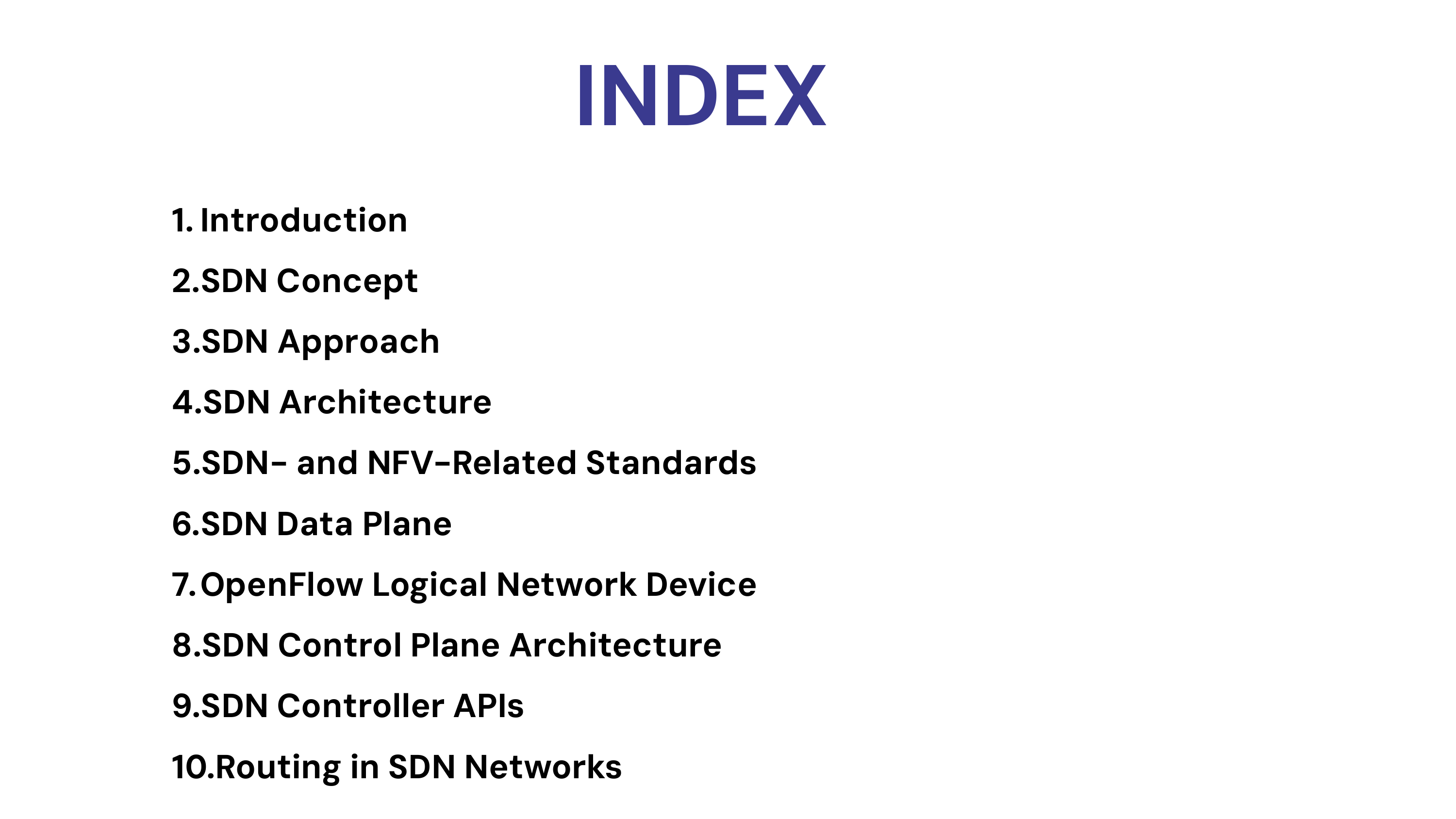

INDEX
Introduction
SDN Concept
SDN Approach
SDN Architecture
SDN- and NFV-Related Standards
SDN Data Plane
OpenFlow Logical Network Device
SDN Control Plane Architecture
SDN Controller APIs
Routing in SDN Networks